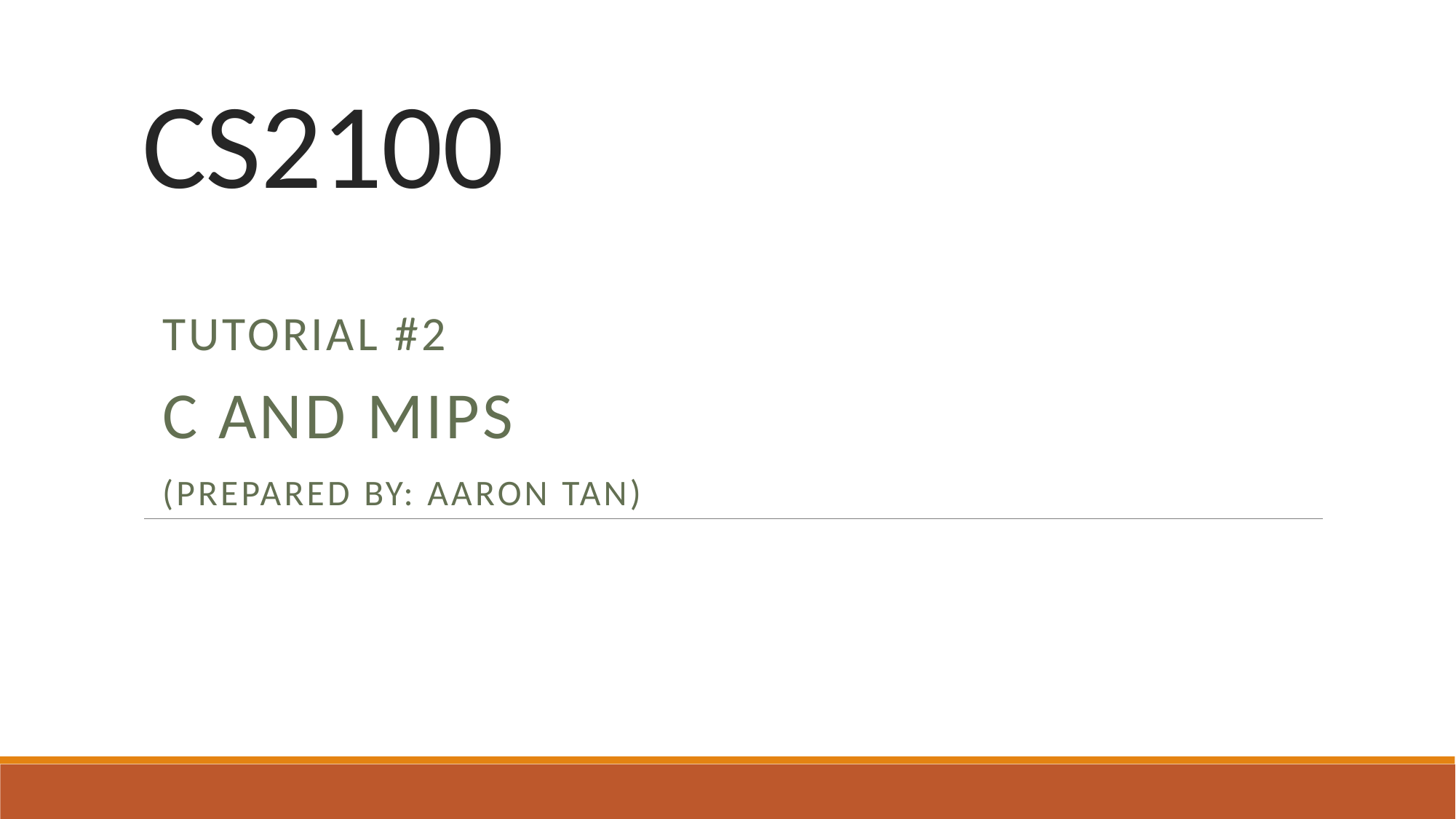

# CS2100
Tutorial #2
C and MIPS
(Prepared by: Aaron Tan)